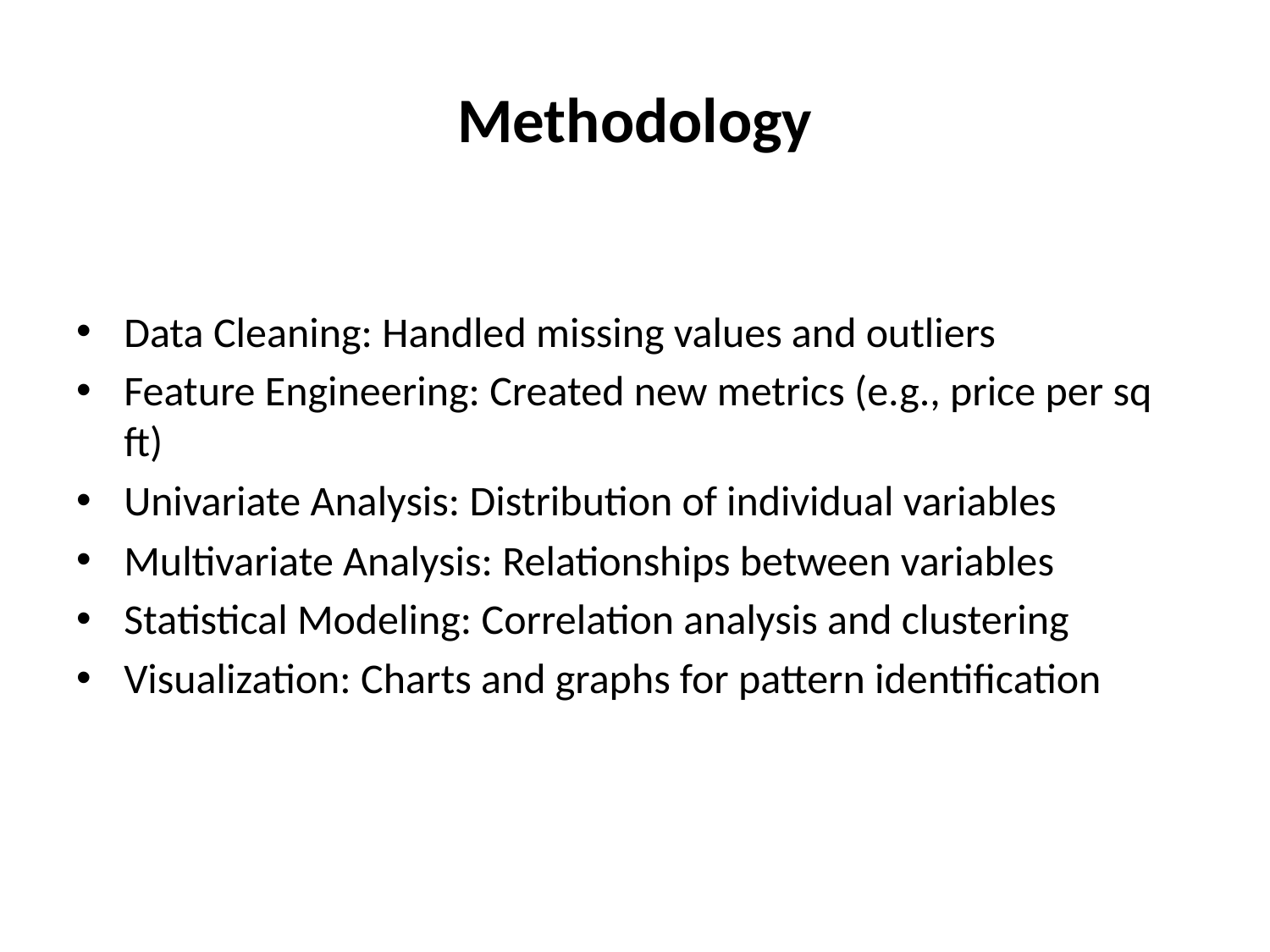

# Methodology

Data Cleaning: Handled missing values and outliers
Feature Engineering: Created new metrics (e.g., price per sq ft)
Univariate Analysis: Distribution of individual variables
Multivariate Analysis: Relationships between variables
Statistical Modeling: Correlation analysis and clustering
Visualization: Charts and graphs for pattern identification